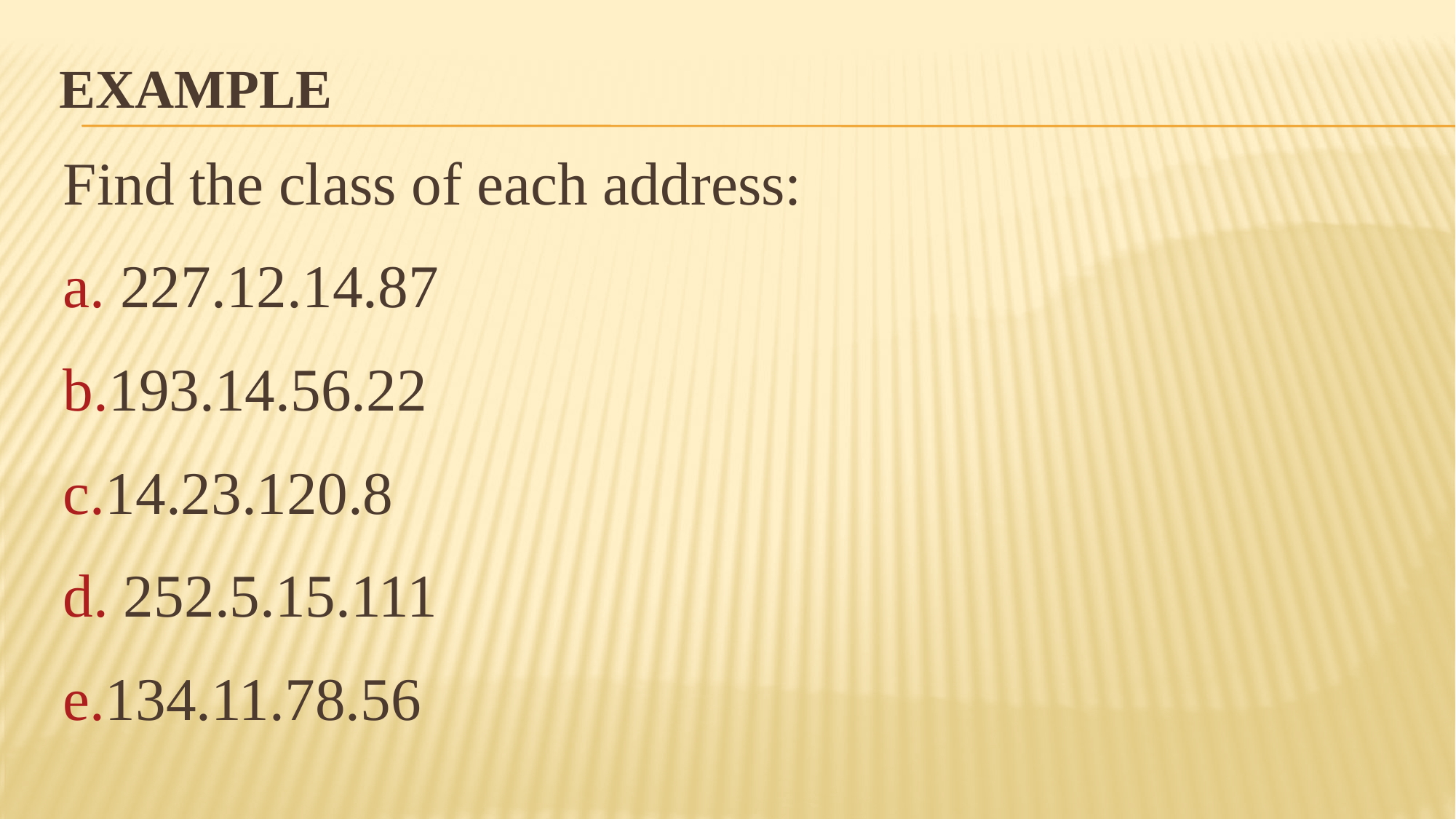

# Example
Find the class of each address:
a. 227.12.14.87
b.193.14.56.22
c.14.23.120.8
d. 252.5.15.111
e.134.11.78.56